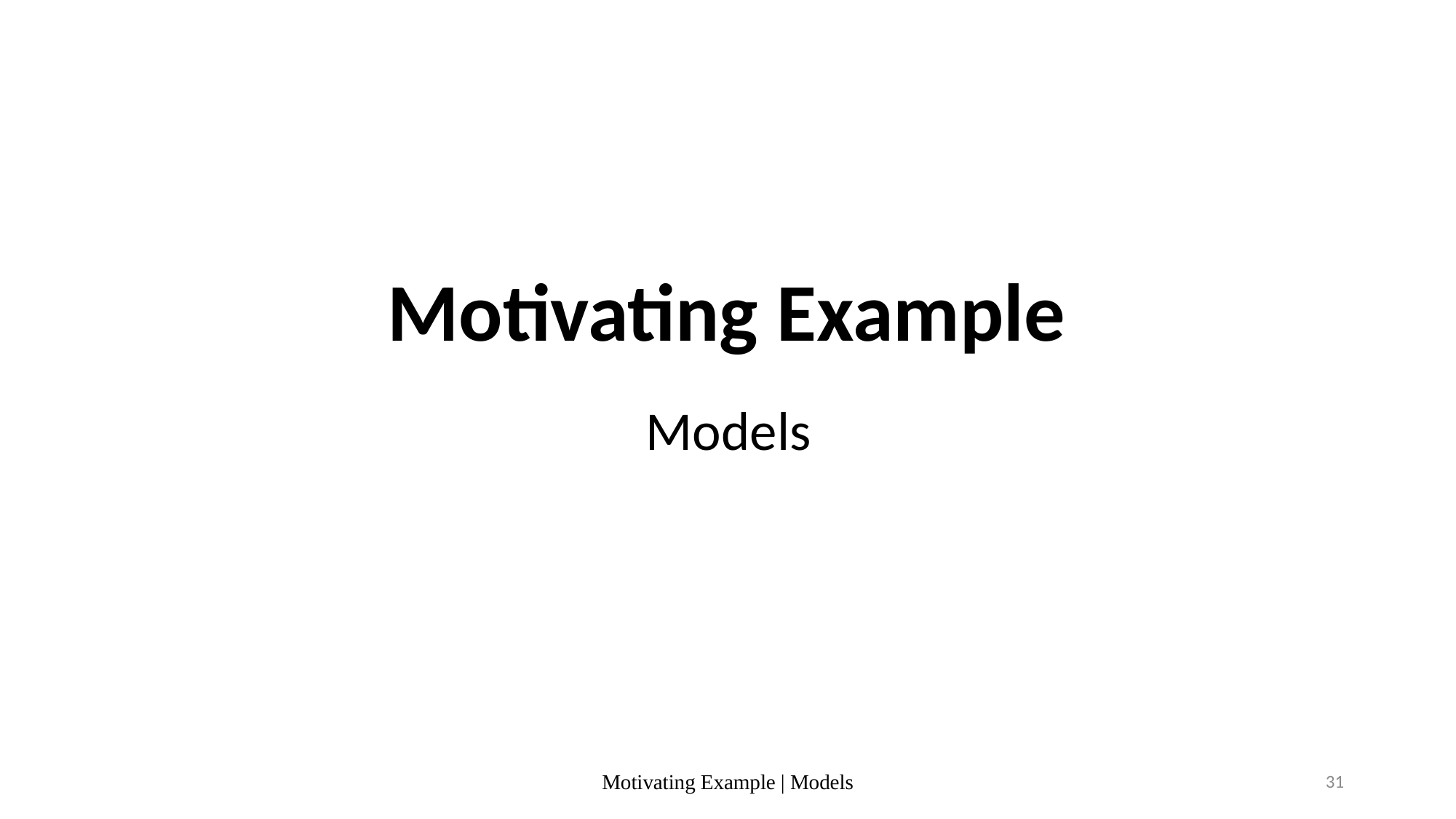

Motivating Example
Models
Motivating Example | Models
31